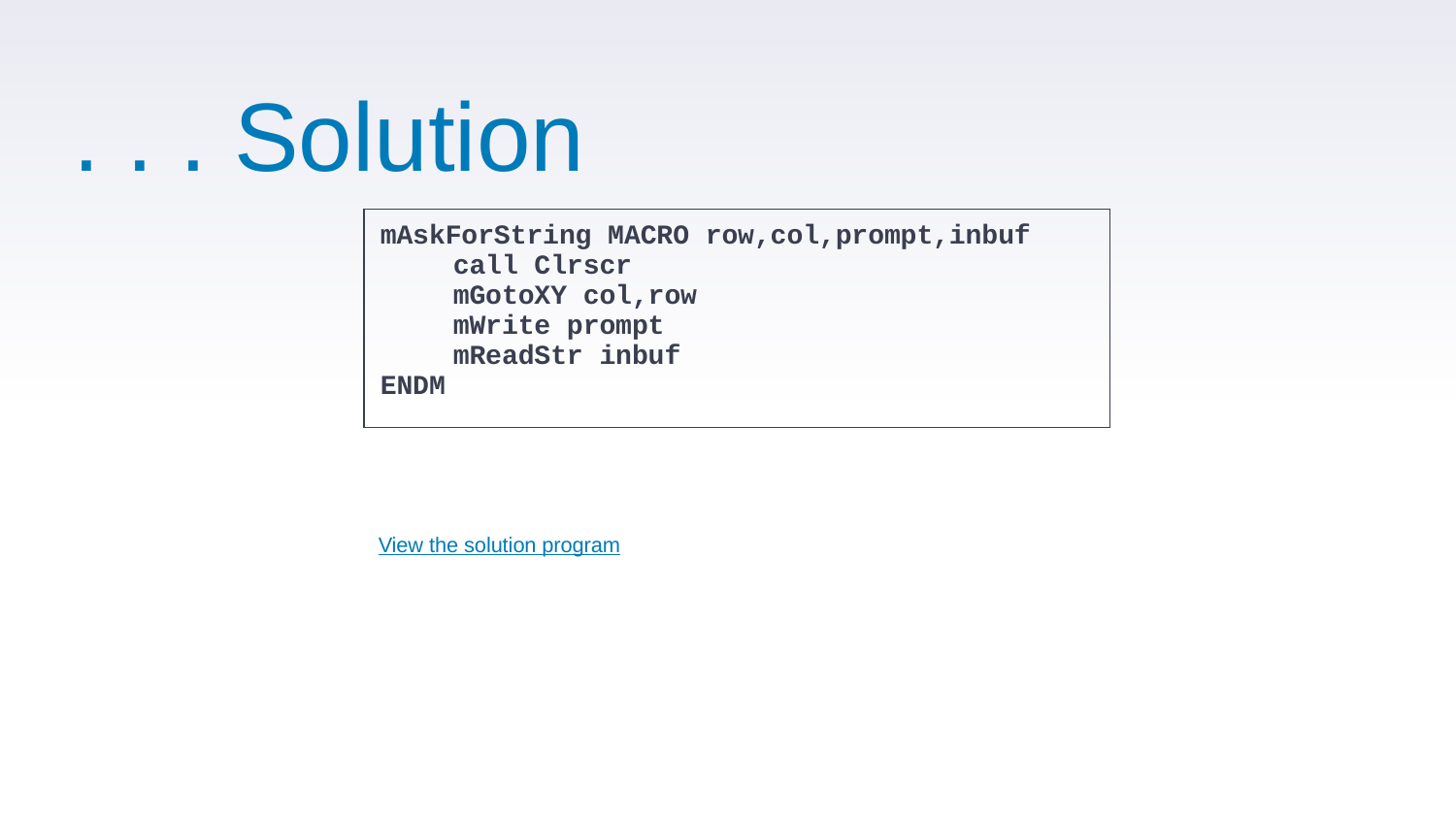

# . . . Solution
mAskForString MACRO row,col,prompt,inbuf
	call Clrscr
	mGotoXY col,row
	mWrite prompt
	mReadStr inbuf
ENDM
View the solution program
40